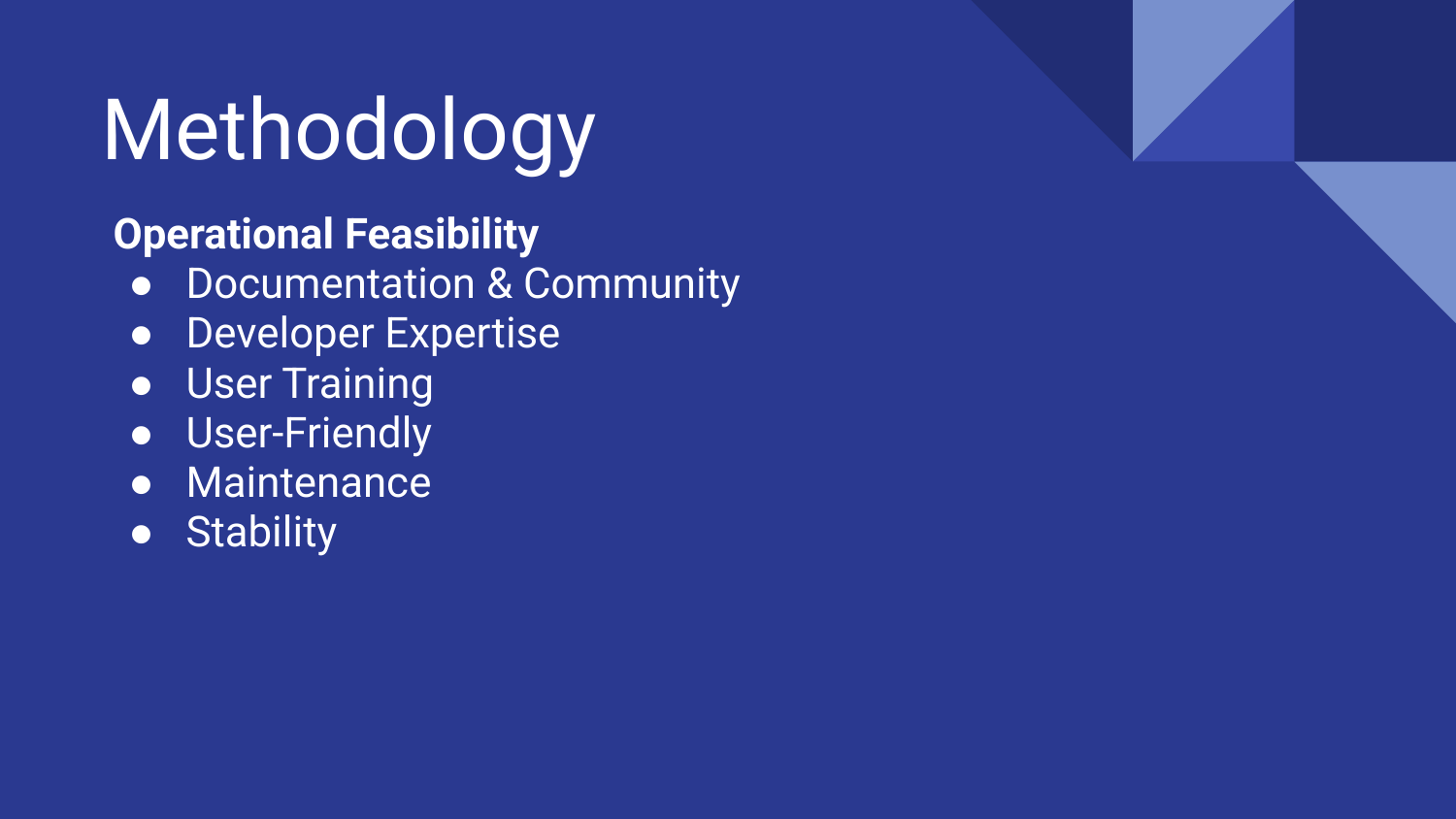

# Methodology
Operational Feasibility
Documentation & Community
Developer Expertise
User Training
User-Friendly
Maintenance
Stability